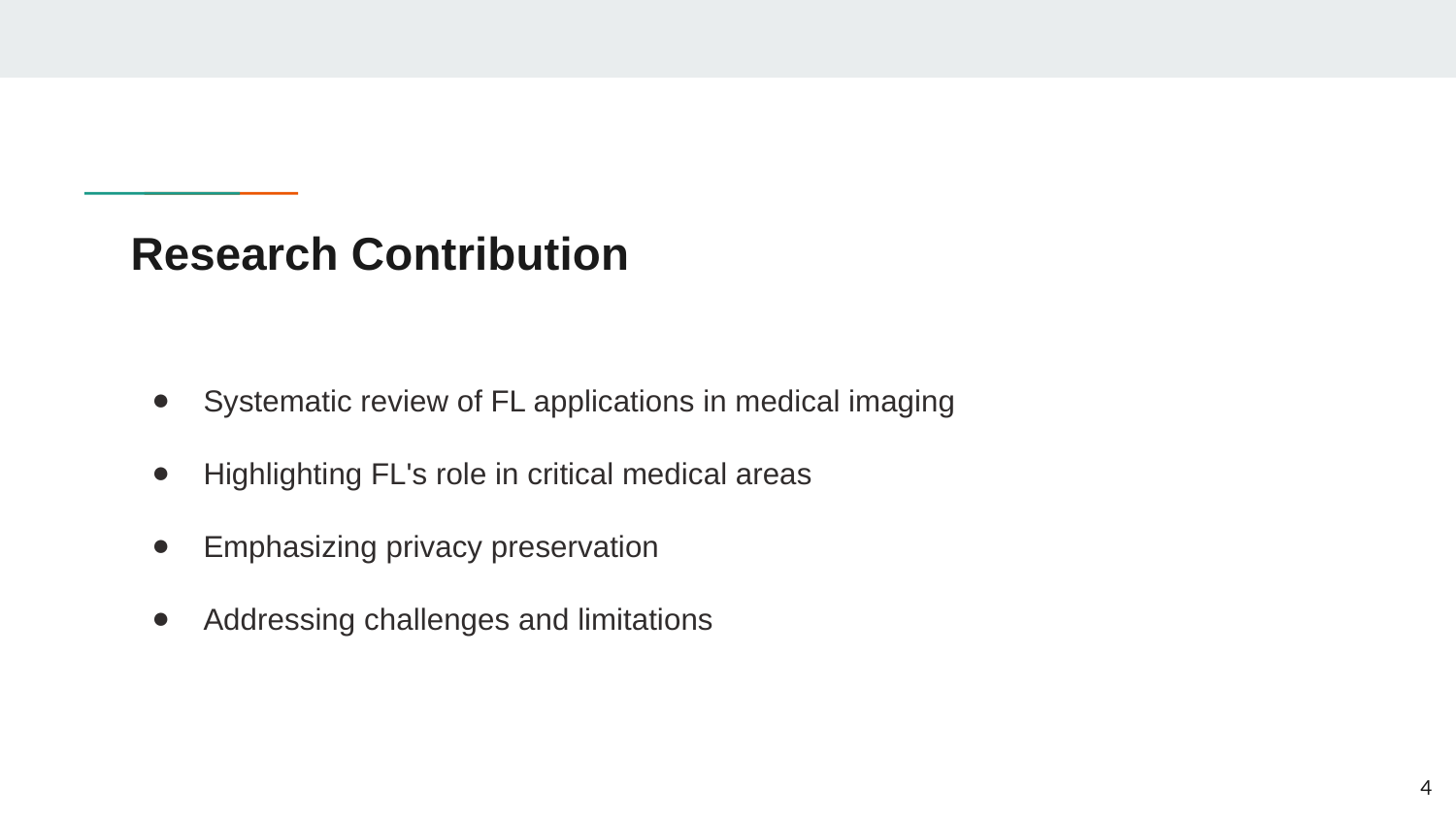

# Research Contribution
Systematic review of FL applications in medical imaging
Highlighting FL's role in critical medical areas
Emphasizing privacy preservation
Addressing challenges and limitations
4